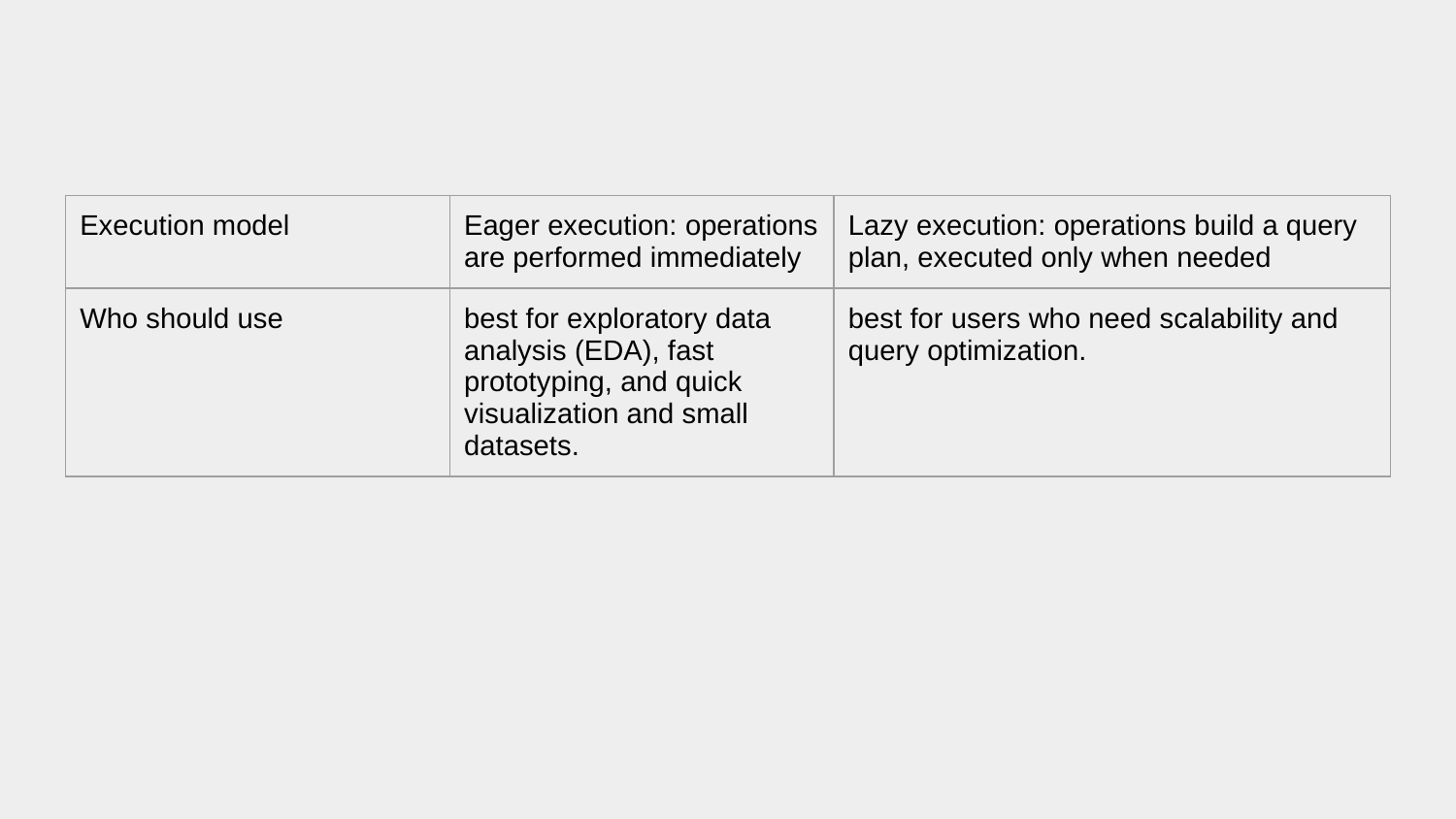

| Execution model | Eager execution: operations are performed immediately | Lazy execution: operations build a query plan, executed only when needed |
| --- | --- | --- |
| Who should use | best for exploratory data analysis (EDA), fast prototyping, and quick visualization and small datasets. | best for users who need scalability and query optimization. |